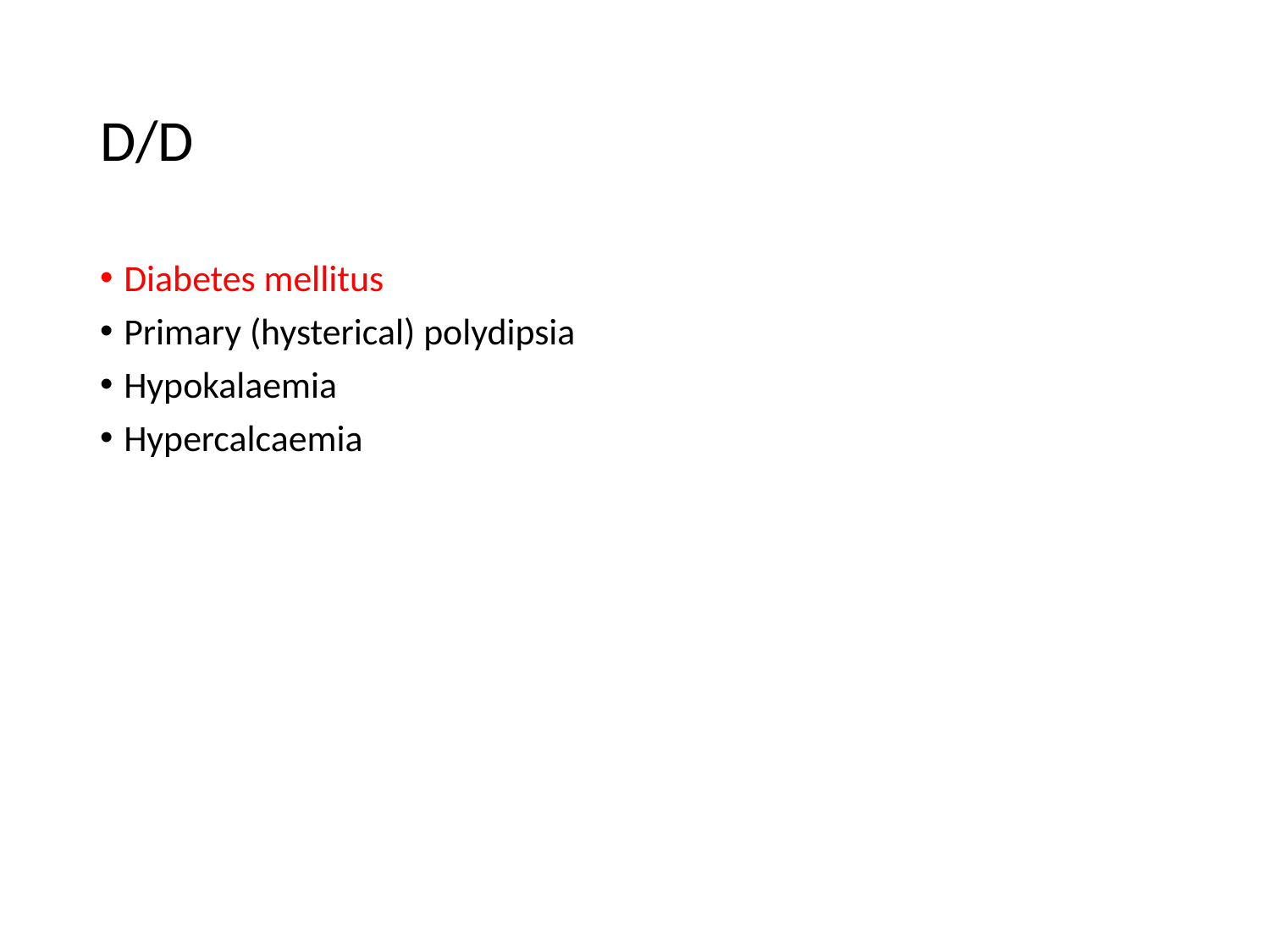

# D/D
Diabetes mellitus
Primary (hysterical) polydipsia
Hypokalaemia
Hypercalcaemia